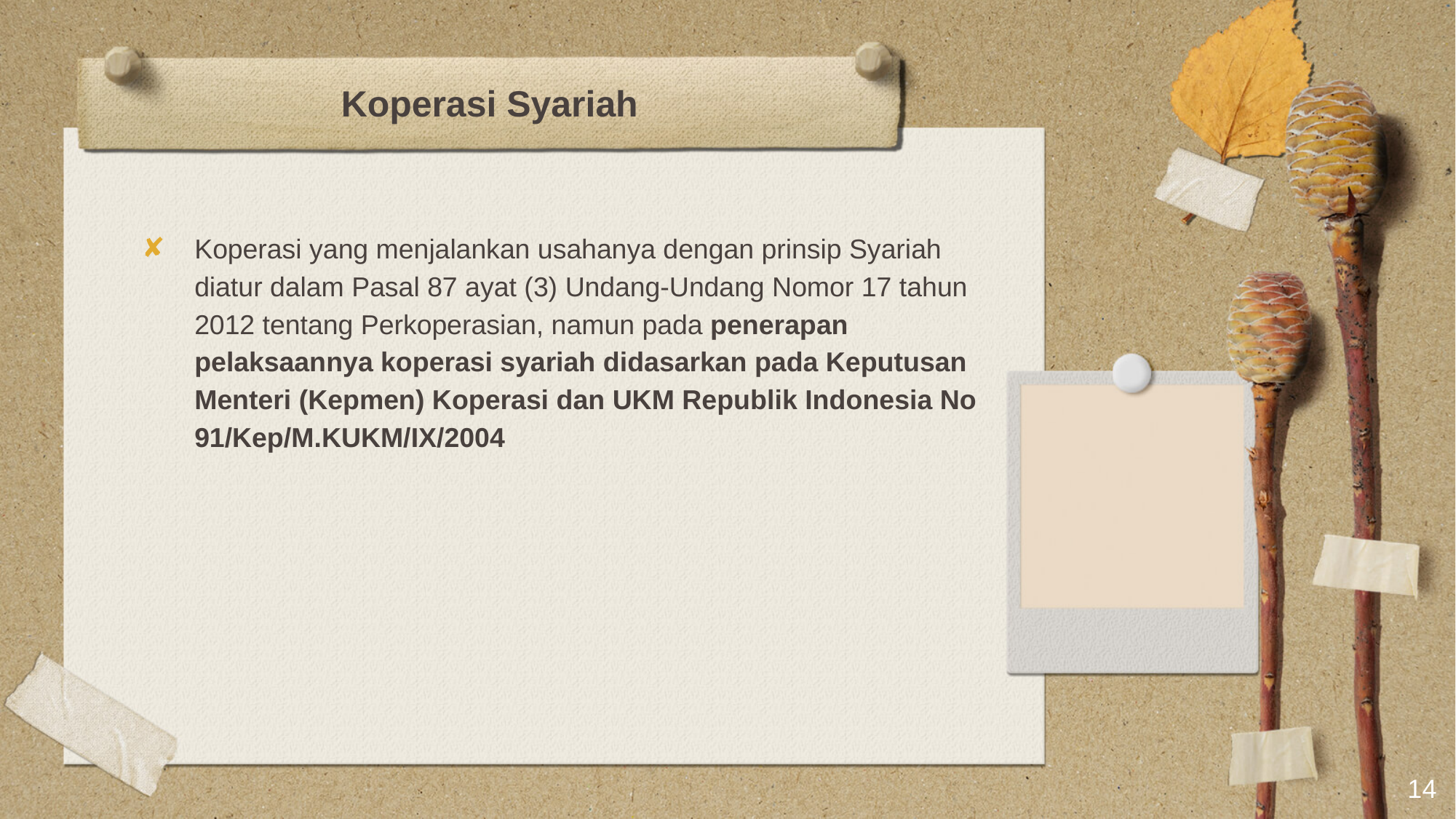

# Koperasi Syariah

Koperasi yang menjalankan usahanya dengan prinsip Syariah diatur dalam Pasal 87 ayat (3) Undang-Undang Nomor 17 tahun 2012 tentang Perkoperasian, namun pada penerapan pelaksaannya koperasi syariah didasarkan pada Keputusan Menteri (Kepmen) Koperasi dan UKM Republik Indonesia No 91/Kep/M.KUKM/IX/2004

14